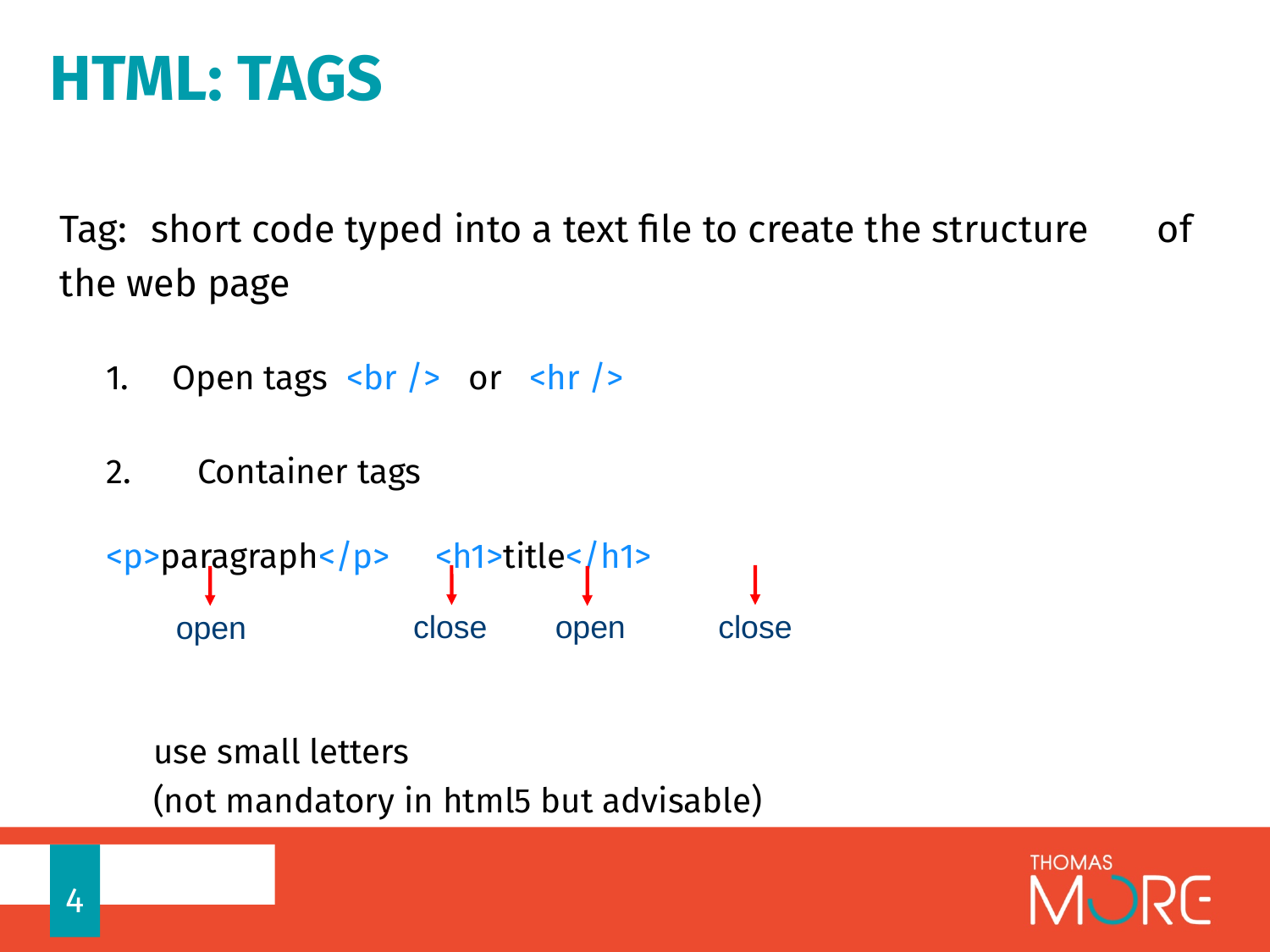

# HTML: tags
Tag: 	short code typed into a text file to create the structure 	of the web page
Open tags  <br />   or   <hr />

2. 	Container tags
	<p>paragraph</p>     <h1>title</h1>
use small letters
(not mandatory in html5 but advisable)

close
close
open
open
4